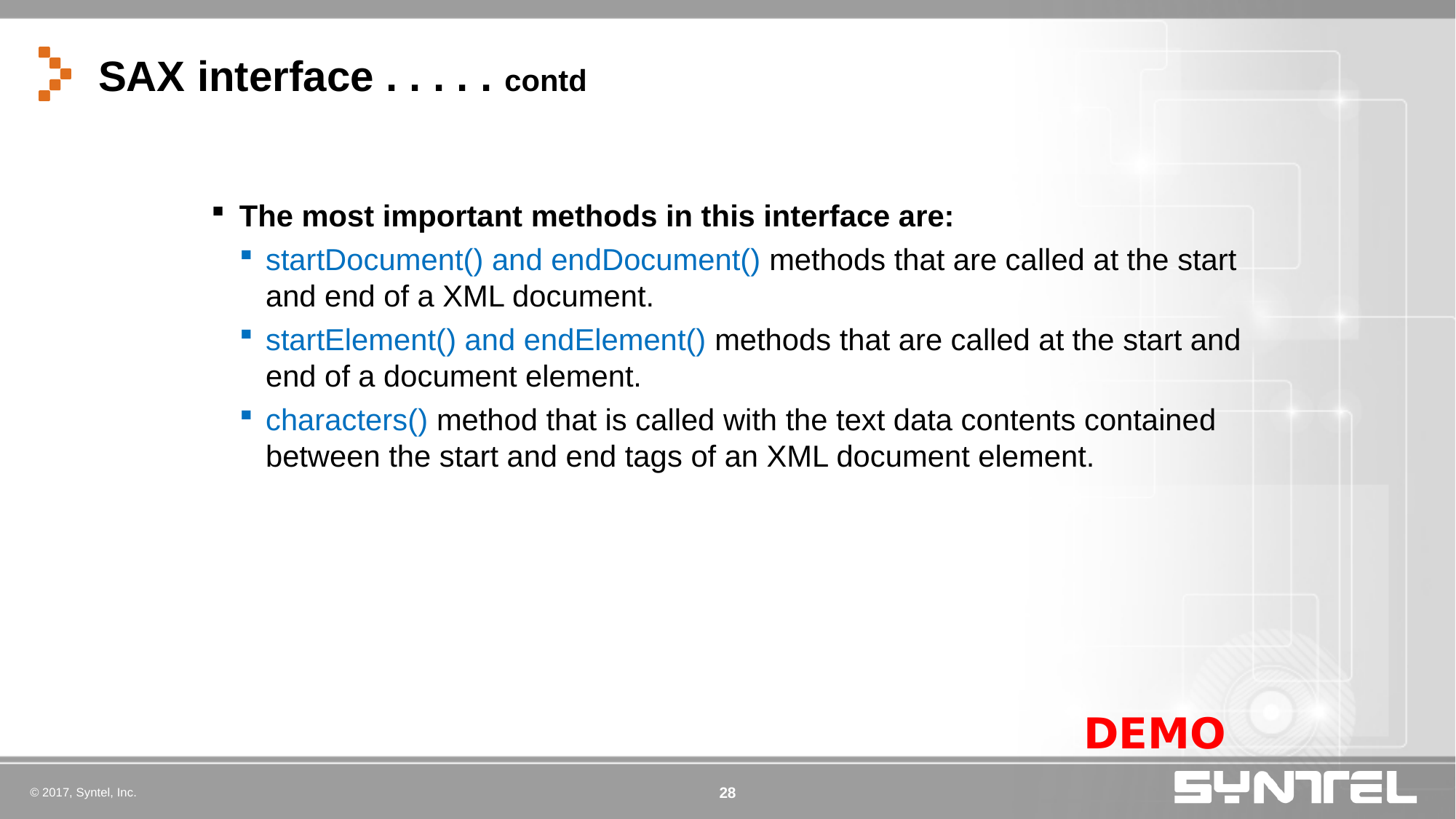

# SAX interface . . . . . contd
The most important methods in this interface are:
startDocument() and endDocument() methods that are called at the start and end of a XML document.
startElement() and endElement() methods that are called at the start and end of a document element.
characters() method that is called with the text data contents contained between the start and end tags of an XML document element.
DEMO